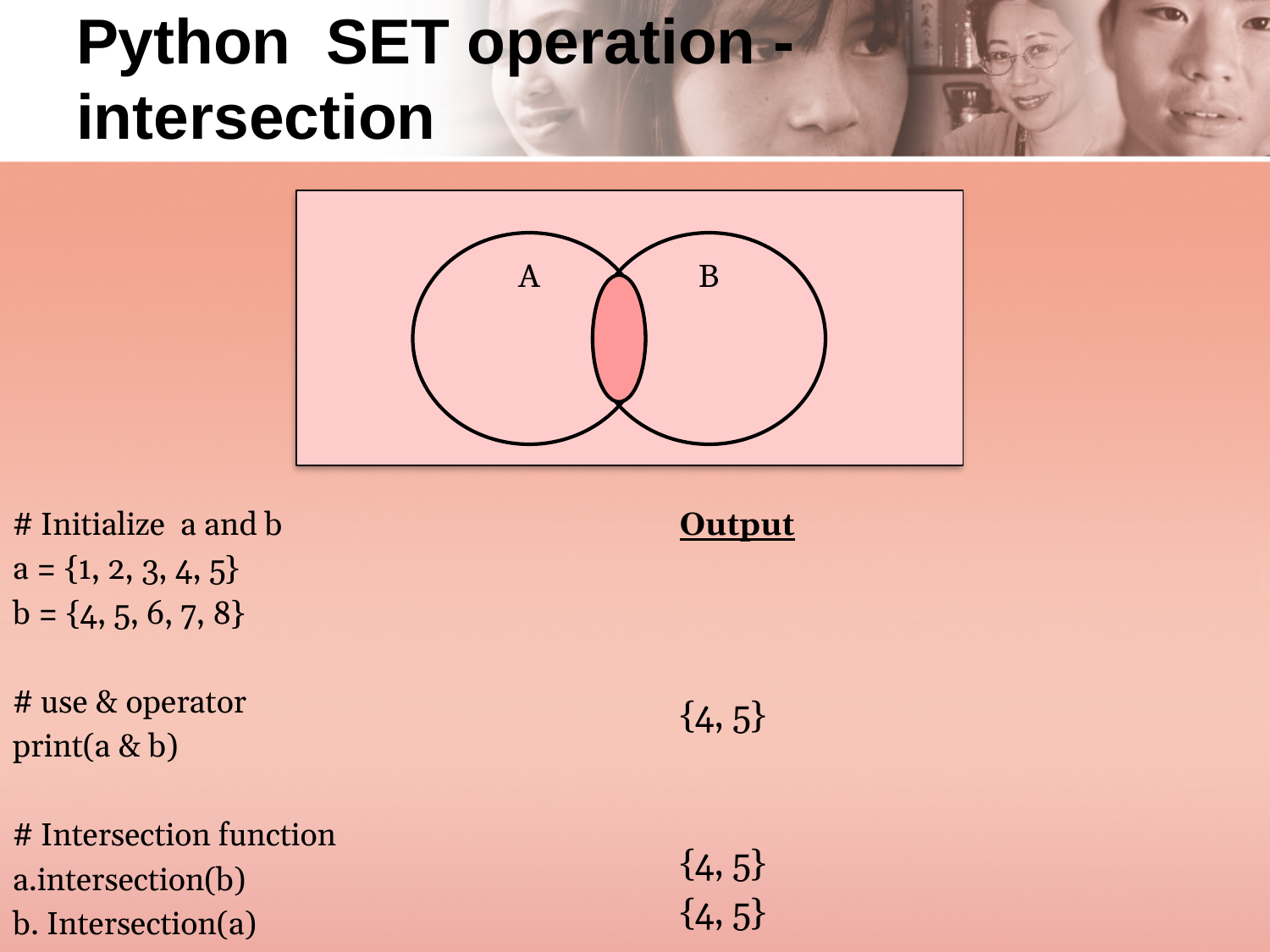

# Python  SET operation - intersection

A
B

# Initialize  a and b
a = {1, 2, 3, 4, 5}
b = {4, 5, 6, 7, 8}

# use & operator
print(a & b)

# Intersection function
a.intersection(b)
b. Intersection(a)

Output

{4, 5}

{4, 5}
{4, 5}